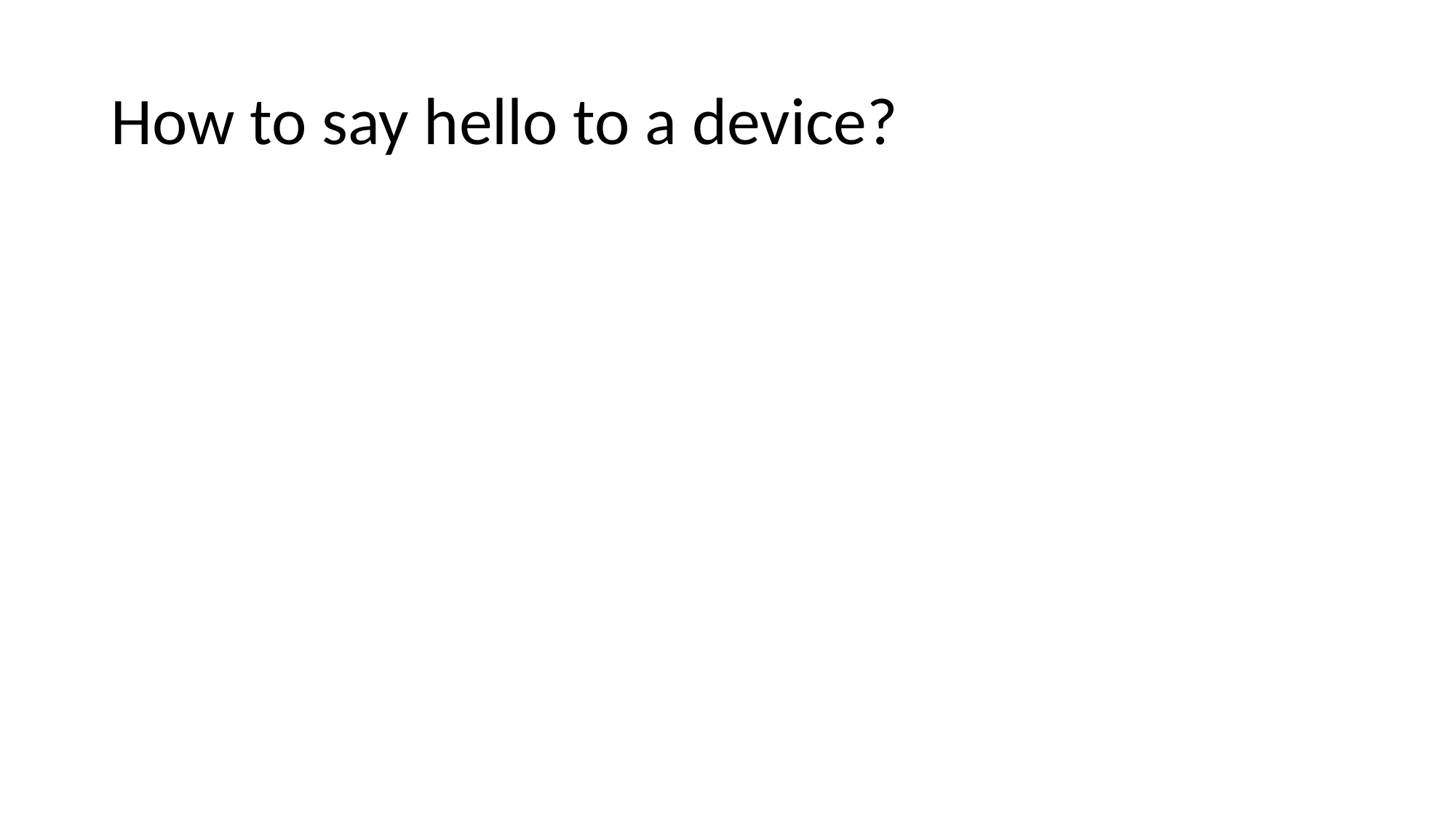

# How to say hello to a device?